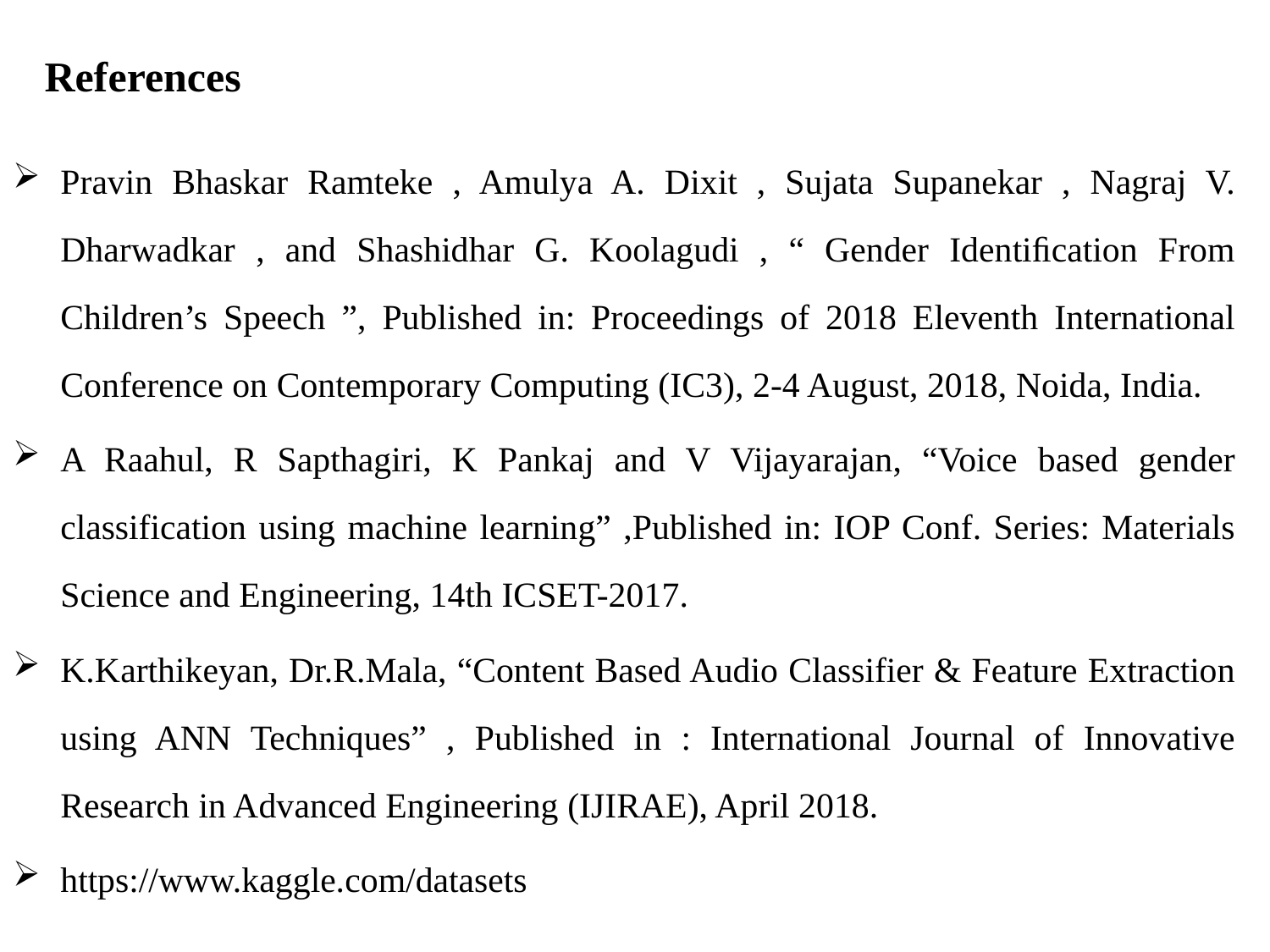

# References
Pravin Bhaskar Ramteke , Amulya A. Dixit , Sujata Supanekar , Nagraj V. Dharwadkar , and Shashidhar G. Koolagudi , “ Gender Identiﬁcation From Children’s Speech ”, Published in: Proceedings of 2018 Eleventh International Conference on Contemporary Computing (IC3), 2-4 August, 2018, Noida, India.
A Raahul, R Sapthagiri, K Pankaj and V Vijayarajan, “Voice based gender classification using machine learning” ,Published in: IOP Conf. Series: Materials Science and Engineering, 14th ICSET-2017.
K.Karthikeyan, Dr.R.Mala, “Content Based Audio Classifier & Feature Extraction using ANN Techniques” , Published in : International Journal of Innovative Research in Advanced Engineering (IJIRAE), April 2018.
https://www.kaggle.com/datasets